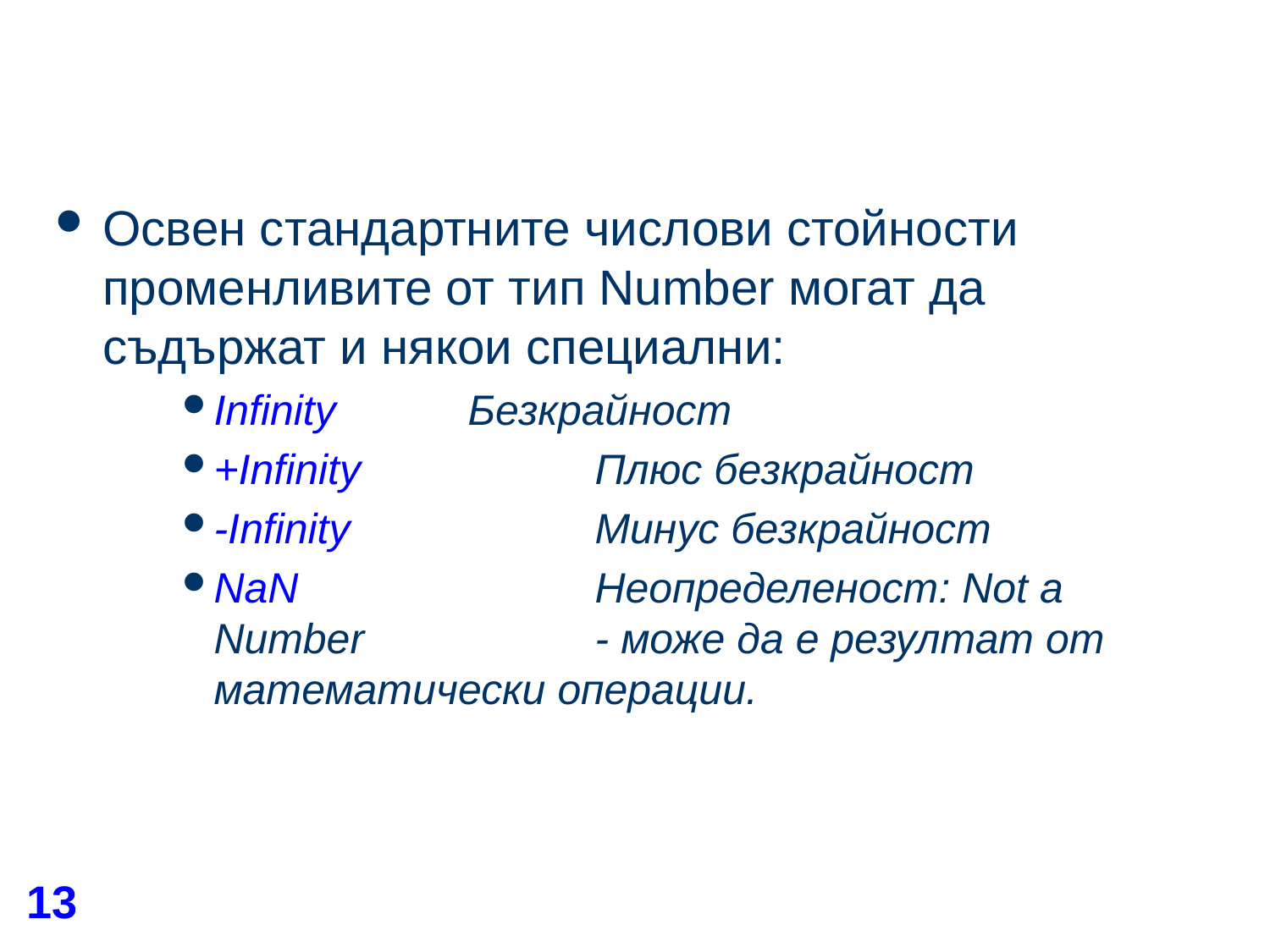

#
Освен стандартните числови стойности променливите от тип Number могат да съдържат и някои специални:
Infinity	 	Безкрайност
+Infinity	 	Плюс безкрайност
-Infinity	 	Минус безкрайност
NaN	 		Неопределеност: Not a Number 		- може да е резултат от математически операции.
13